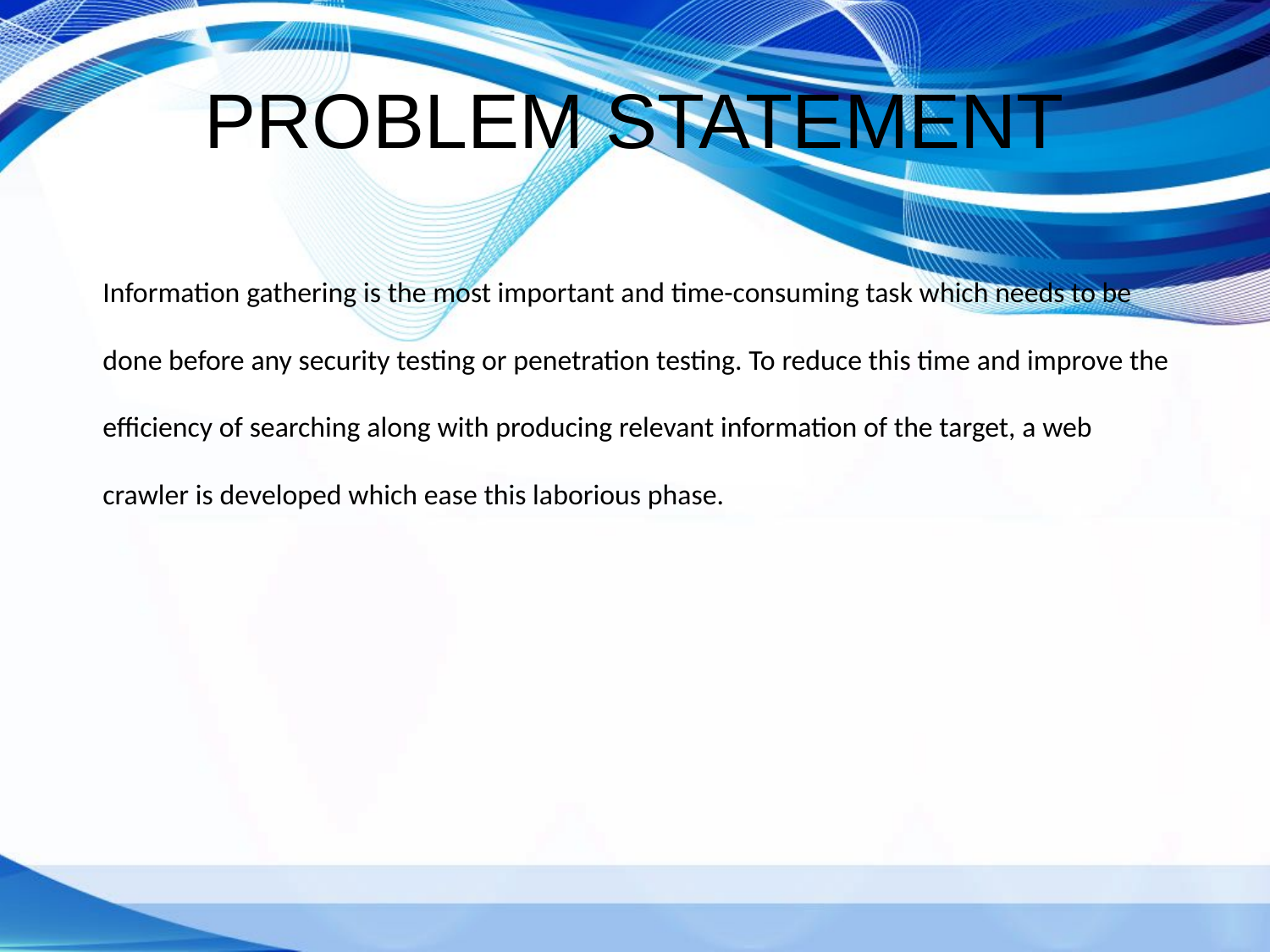

# PROBLEM STATEMENT
Information gathering is the most important and time-consuming task which needs to be done before any security testing or penetration testing. To reduce this time and improve the efficiency of searching along with producing relevant information of the target, a web crawler is developed which ease this laborious phase.